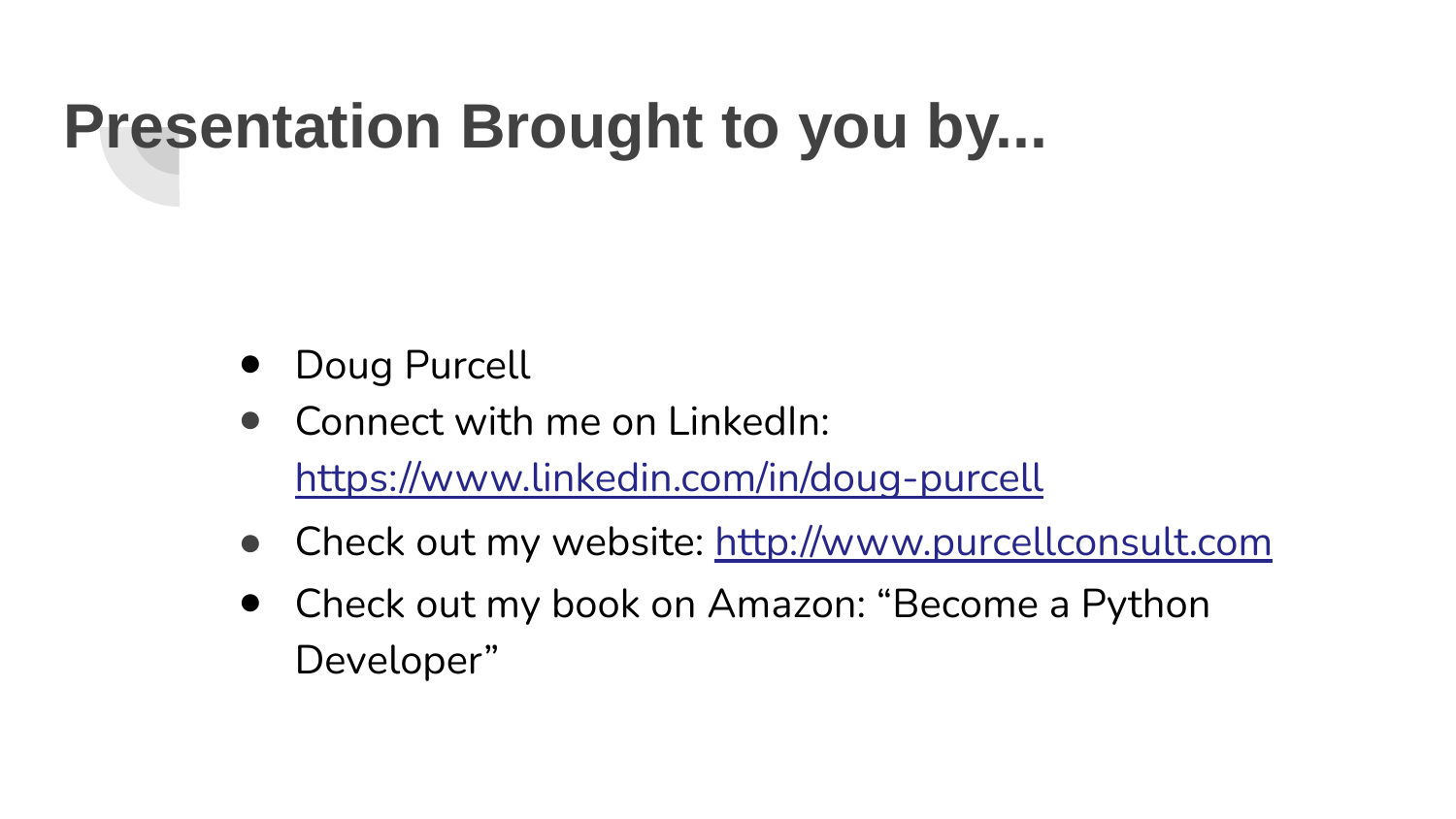

Presentation Brought to you by...
Doug Purcell
Connect with me on LinkedIn: https://www.linkedin.com/in/doug-purcell
Check out my website: http://www.purcellconsult.com
Check out my book on Amazon: “Become a Python Developer”